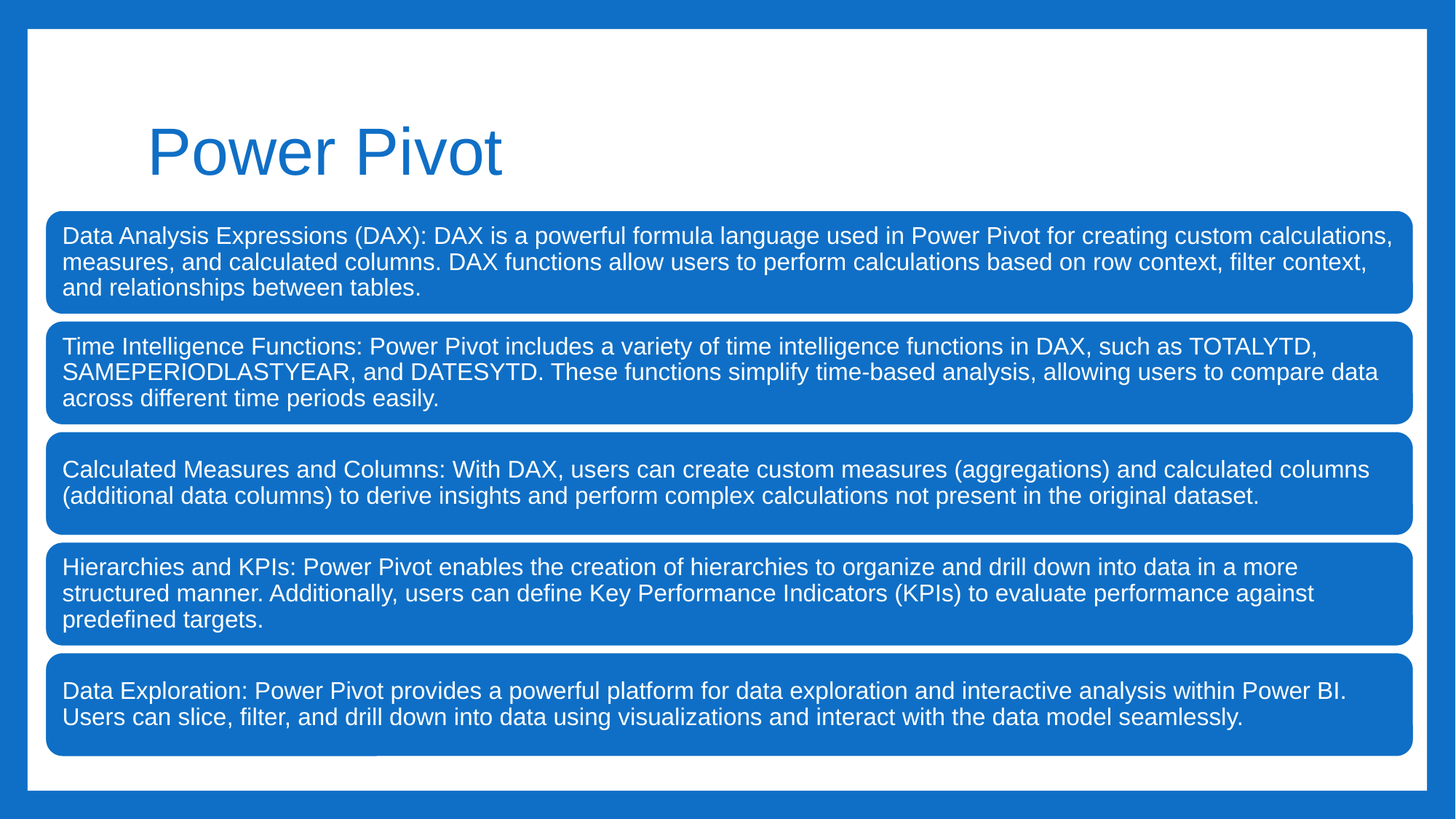

# Power Pivot
Data Analysis Expressions (DAX): DAX is a powerful formula language used in Power Pivot for creating custom calculations, measures, and calculated columns. DAX functions allow users to perform calculations based on row context, filter context, and relationships between tables.
Time Intelligence Functions: Power Pivot includes a variety of time intelligence functions in DAX, such as TOTALYTD, SAMEPERIODLASTYEAR, and DATESYTD. These functions simplify time-based analysis, allowing users to compare data across different time periods easily.
Calculated Measures and Columns: With DAX, users can create custom measures (aggregations) and calculated columns (additional data columns) to derive insights and perform complex calculations not present in the original dataset.
Hierarchies and KPIs: Power Pivot enables the creation of hierarchies to organize and drill down into data in a more structured manner. Additionally, users can define Key Performance Indicators (KPIs) to evaluate performance against predefined targets.
Data Exploration: Power Pivot provides a powerful platform for data exploration and interactive analysis within Power BI. Users can slice, filter, and drill down into data using visualizations and interact with the data model seamlessly.